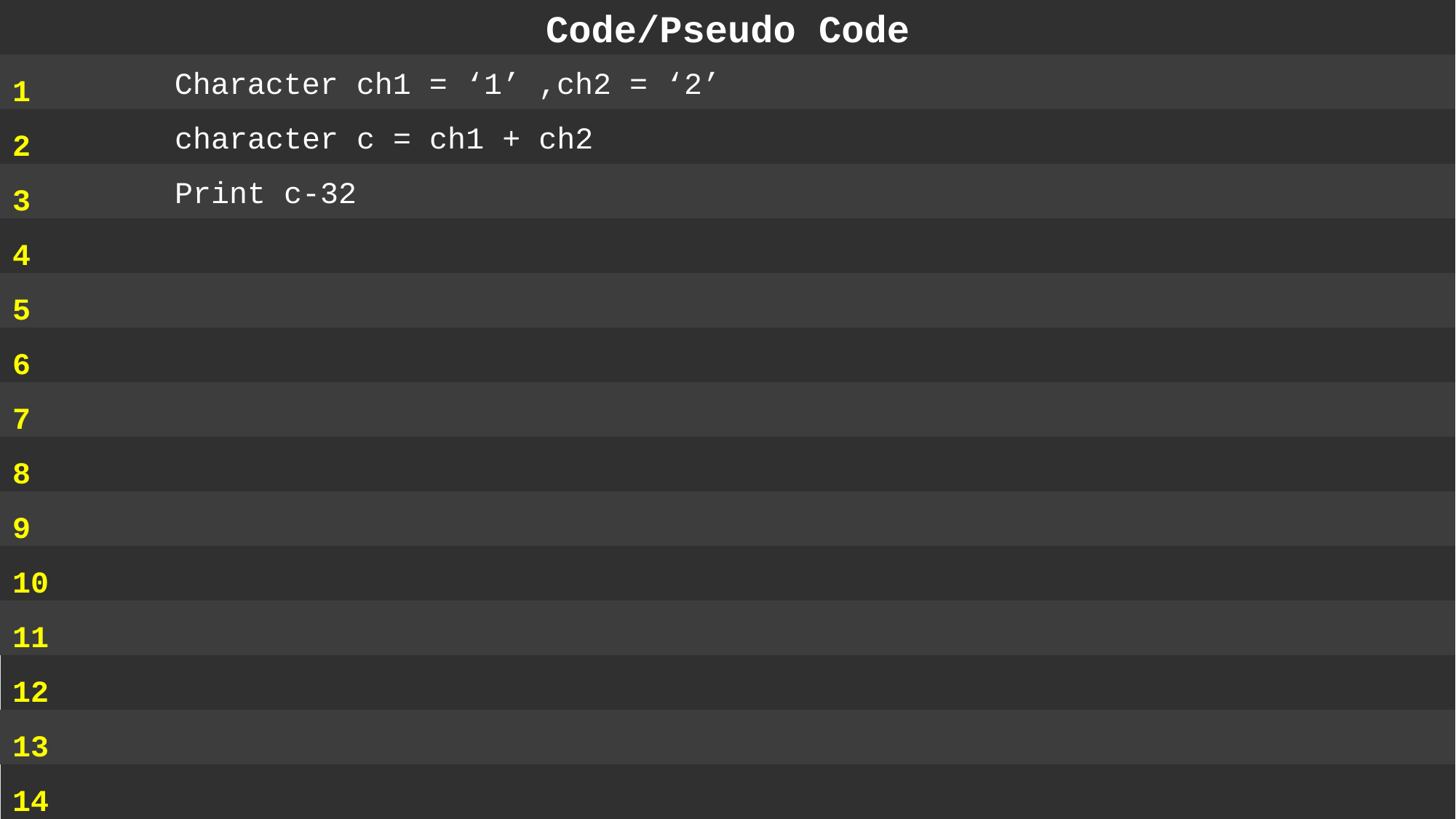

Code/Pseudo Code
1
2
3
4
5
6
7
8
9
10
11
12
13
14
  	Character ch1 = ‘1’ ,ch2 = ‘2’
	character c = ch1 + ch2
  	Print c-32